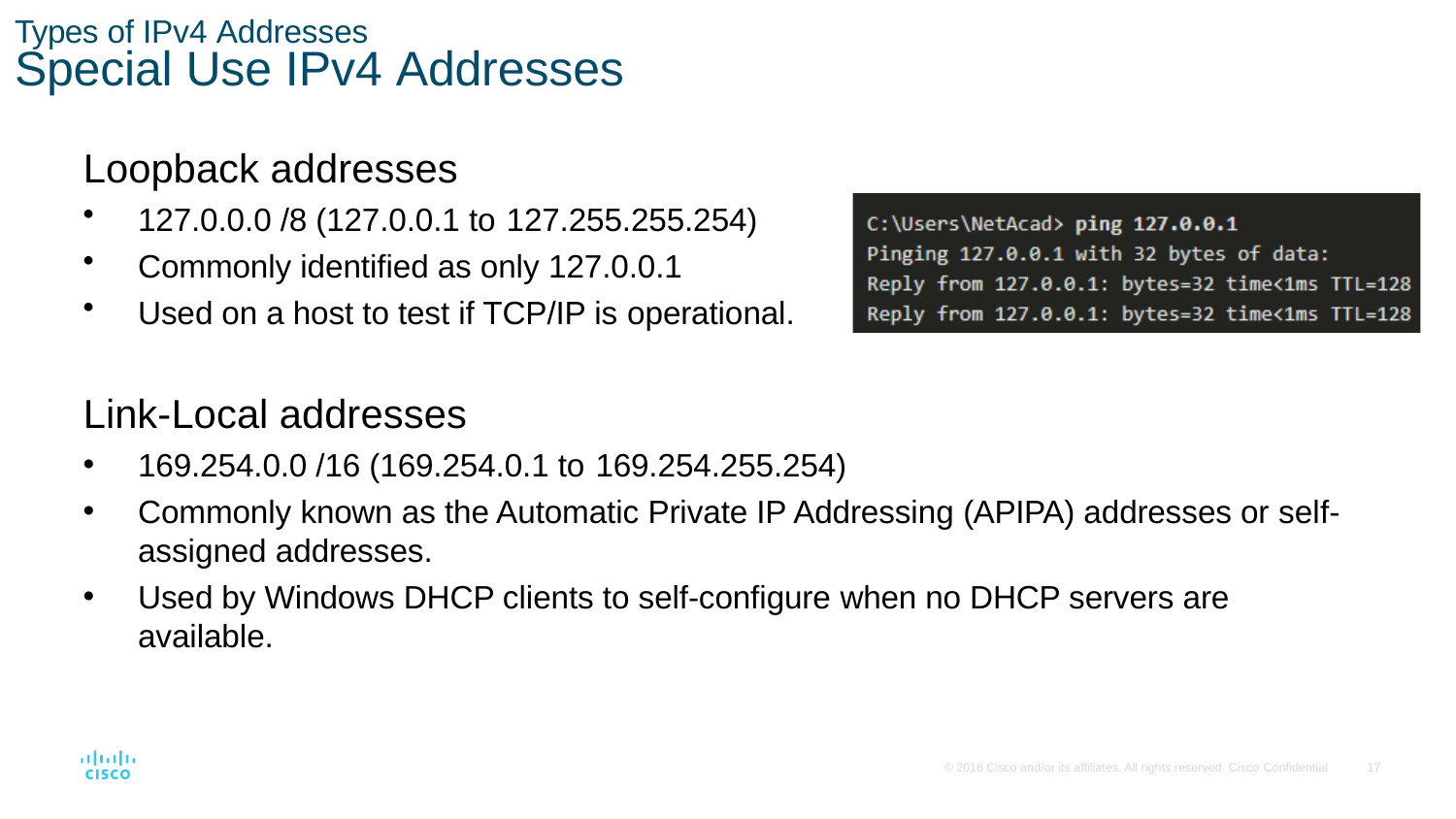

Types of IPv4 Addresses
# Special Use IPv4 Addresses
Loopback addresses
127.0.0.0 /8 (127.0.0.1 to 127.255.255.254)
Commonly identified as only 127.0.0.1
Used on a host to test if TCP/IP is operational.

Link-Local addresses
169.254.0.0 /16 (169.254.0.1 to 169.254.255.254)
Commonly known as the Automatic Private IP Addressing (APIPA) addresses or self-
assigned addresses.
Used by Windows DHCP clients to self-configure when no DHCP servers are  available.

© 2016 Cisco and/or its affiliates. All rights reserved. Cisco Confidential
17